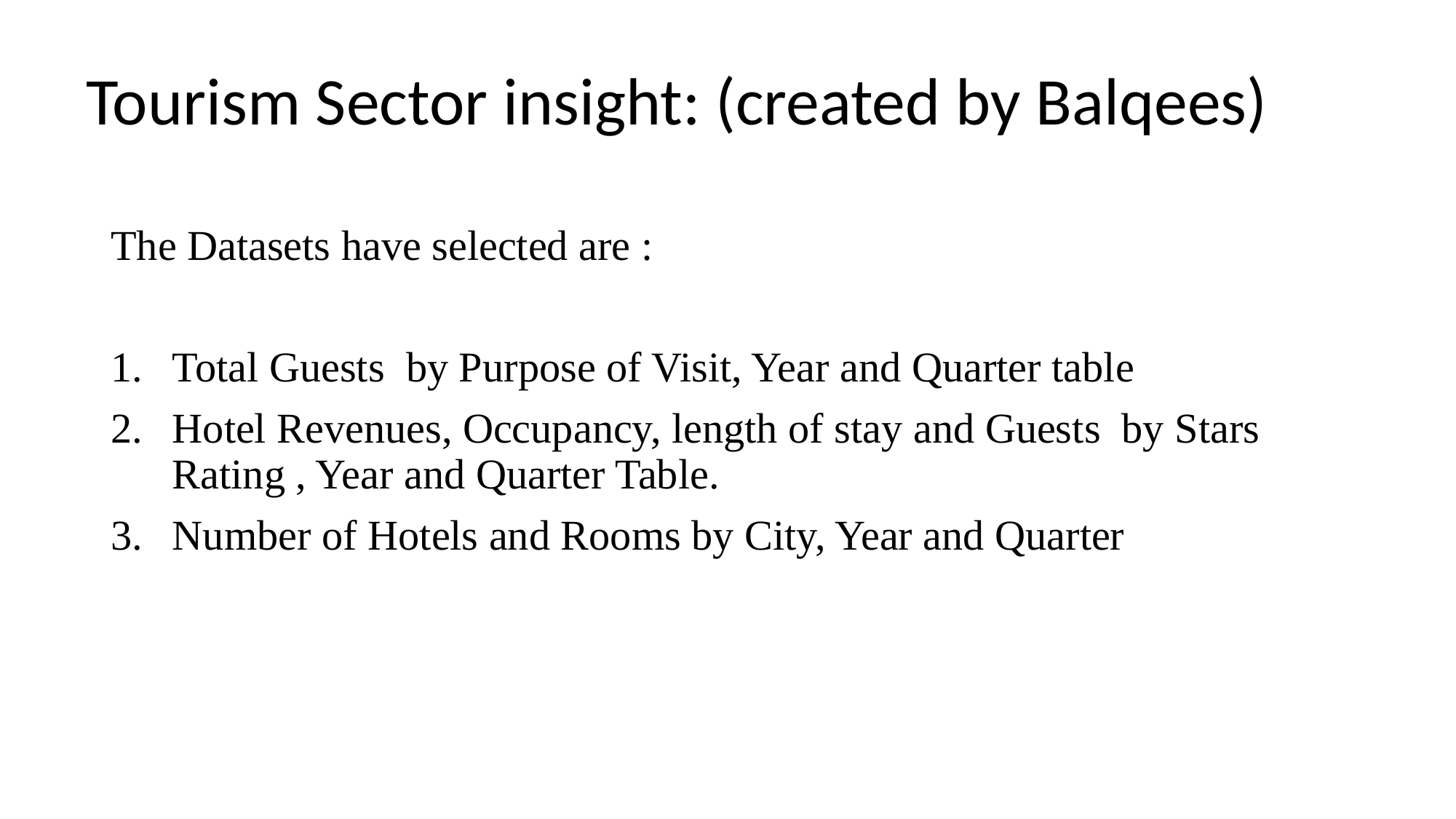

# Tourism Sector insight: (created by Balqees)
The Datasets have selected are :

Total Guests  by Purpose of Visit, Year and Quarter table
Hotel Revenues, Occupancy, length of stay and Guests  by Stars Rating , Year and Quarter Table.
Number of Hotels and Rooms by City, Year and Quarter